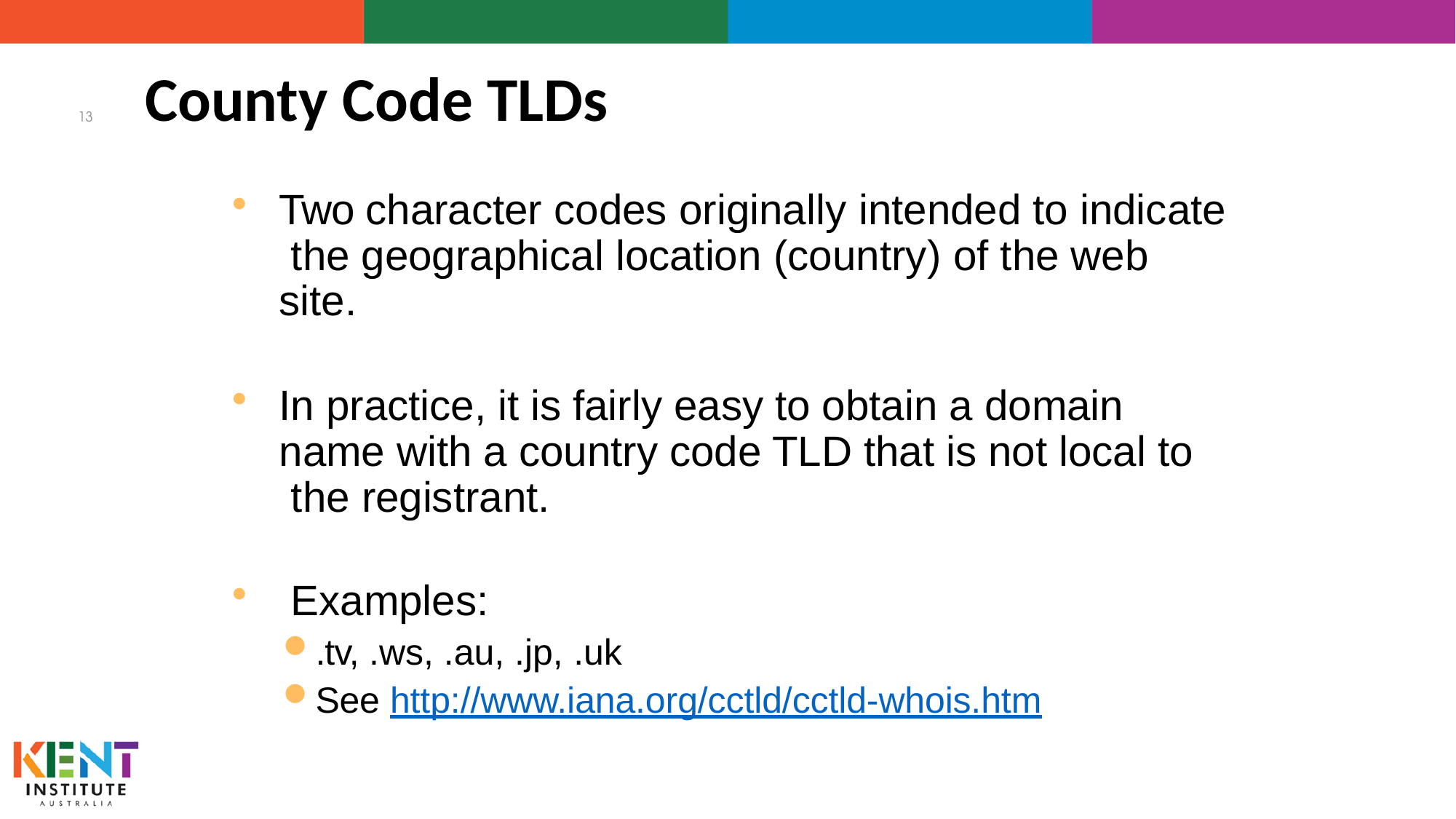

# County Code TLDs
13
Two character codes originally intended to indicate  the geographical location (country) of the web site.

In practice, it is fairly easy to obtain a domain  name with a country code TLD that is not local to  the registrant.

Examples:
.tv, .ws, .au, .jp, .uk
See http://www.iana.org/cctld/cctld-whois.htm